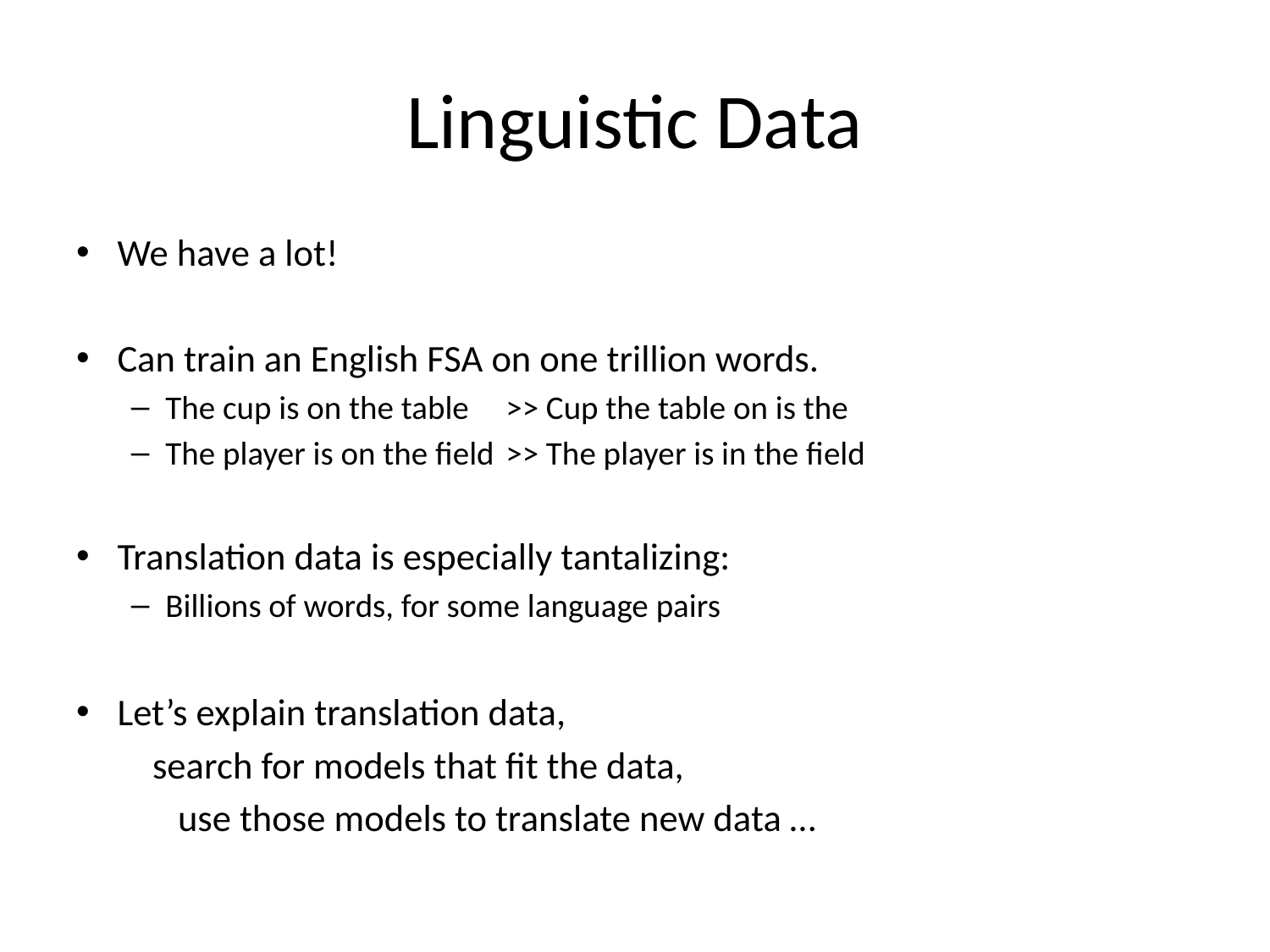

# Linguistic Data
We have a lot!

Can train an English FSA on one trillion words.
The cup is on the table	>> Cup the table on is the
The player is on the field	>> The player is in the field

Translation data is especially tantalizing:
Billions of words, for some language pairs

Let’s explain translation data,
         search for models that fit the data,
            use those models to translate new data …